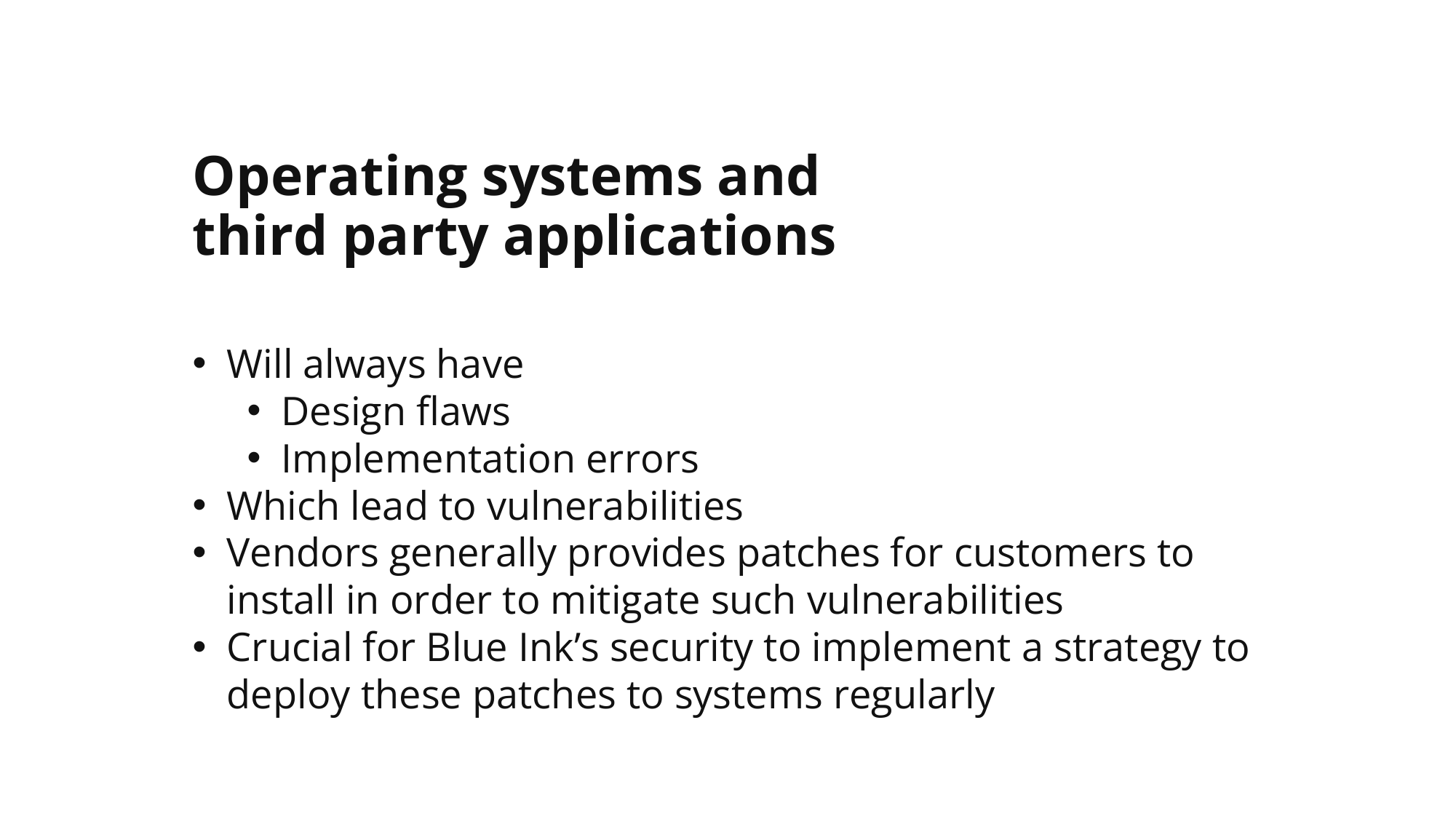

# Operating systems and third party applications
Will always have
Design flaws
Implementation errors
Which lead to vulnerabilities
Vendors generally provides patches for customers to install in order to mitigate such vulnerabilities
Crucial for Blue Ink’s security to implement a strategy to deploy these patches to systems regularly